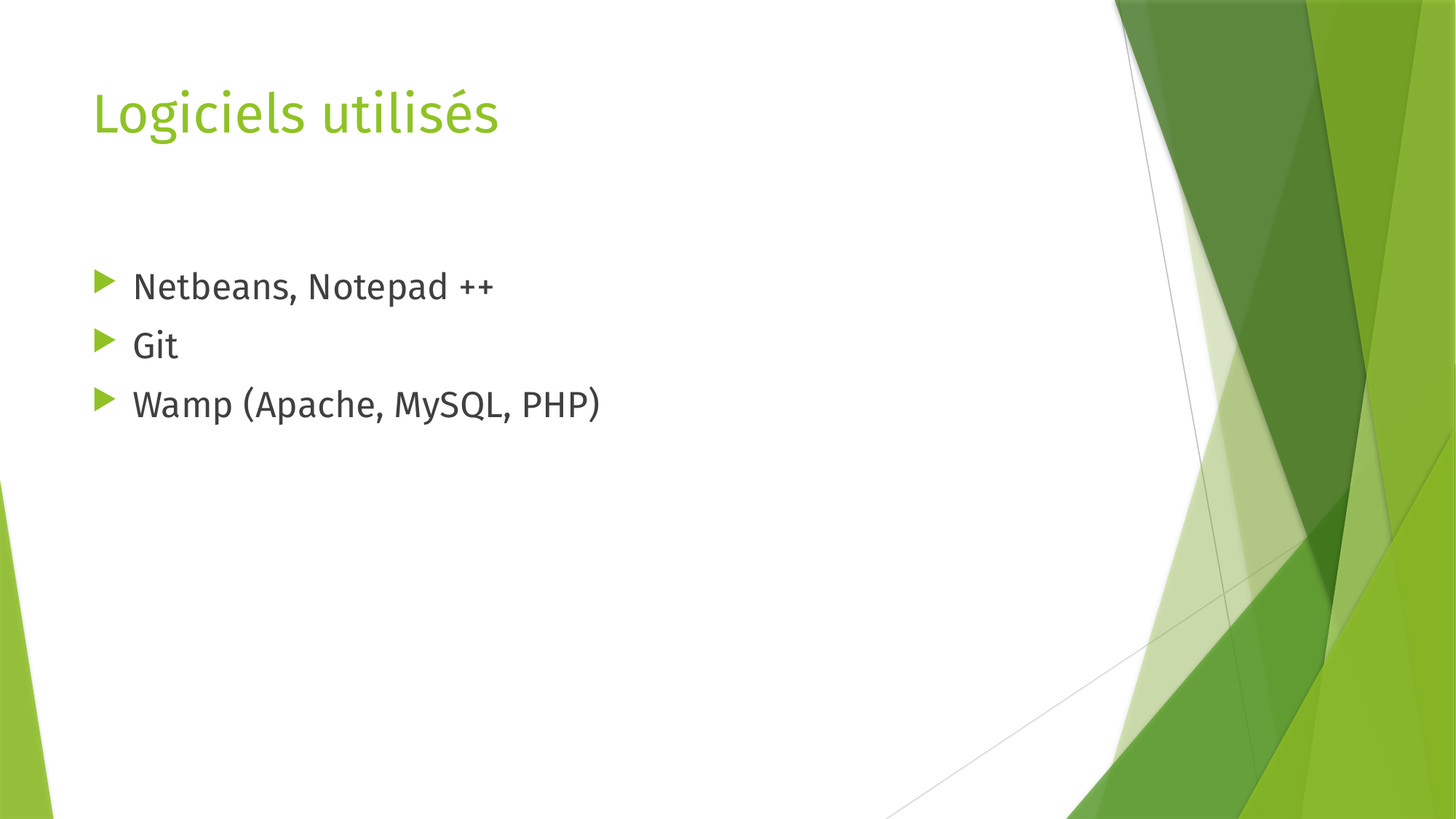

# Logiciels utilisés
Netbeans, Notepad ++
Git
Wamp (Apache, MySQL, PHP)